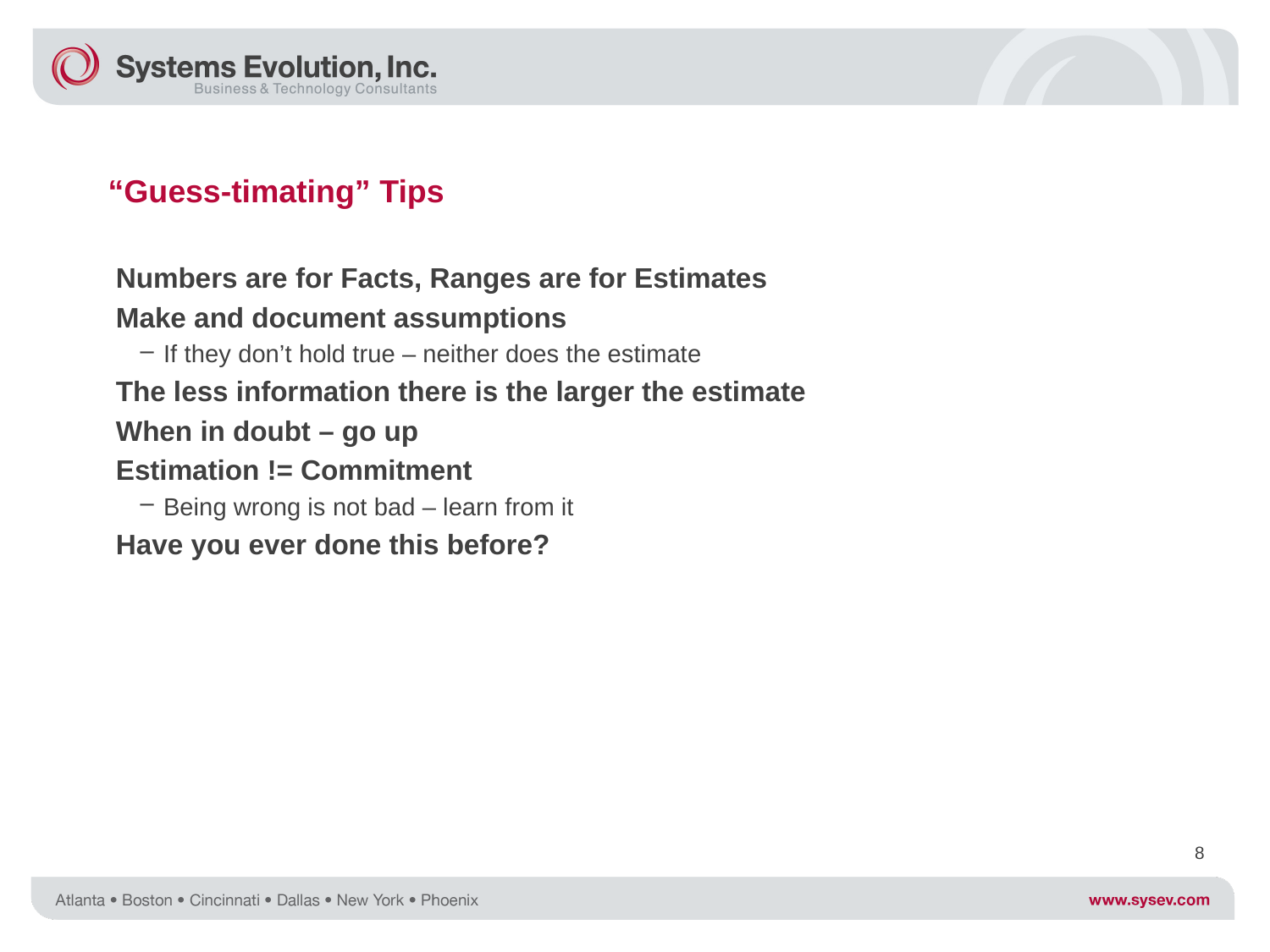

# “Guess-timating” Tips
 Numbers are for Facts, Ranges are for Estimates
 Make and document assumptions
If they don’t hold true – neither does the estimate
 The less information there is the larger the estimate
 When in doubt – go up
 Estimation != Commitment
Being wrong is not bad – learn from it
 Have you ever done this before?

8